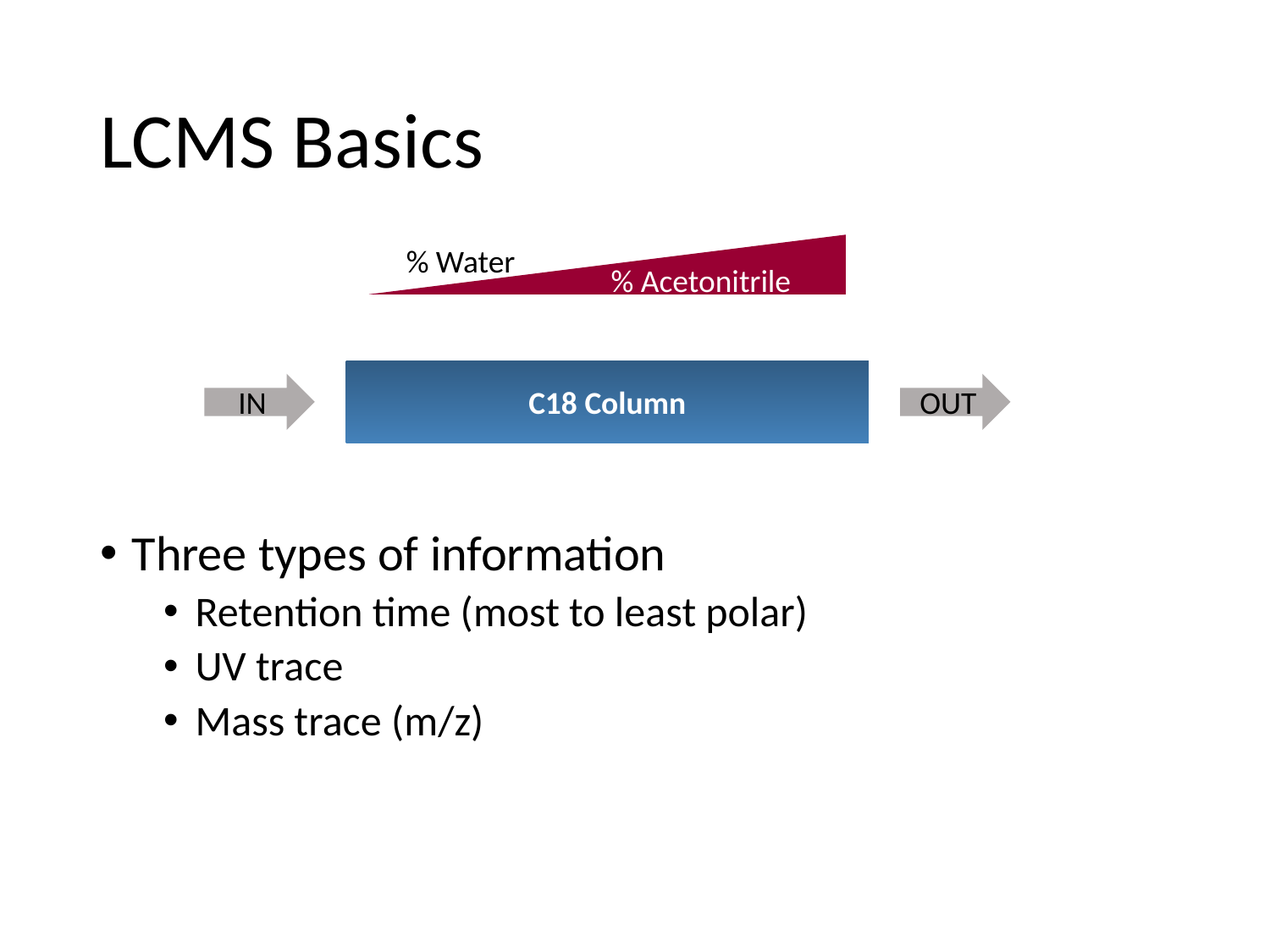

# LCMS Basics
    % Acetonitrile
% Water
C18 Column
IN
OUT
Three types of information
Retention time (most to least polar)
UV trace
Mass trace (m/z)